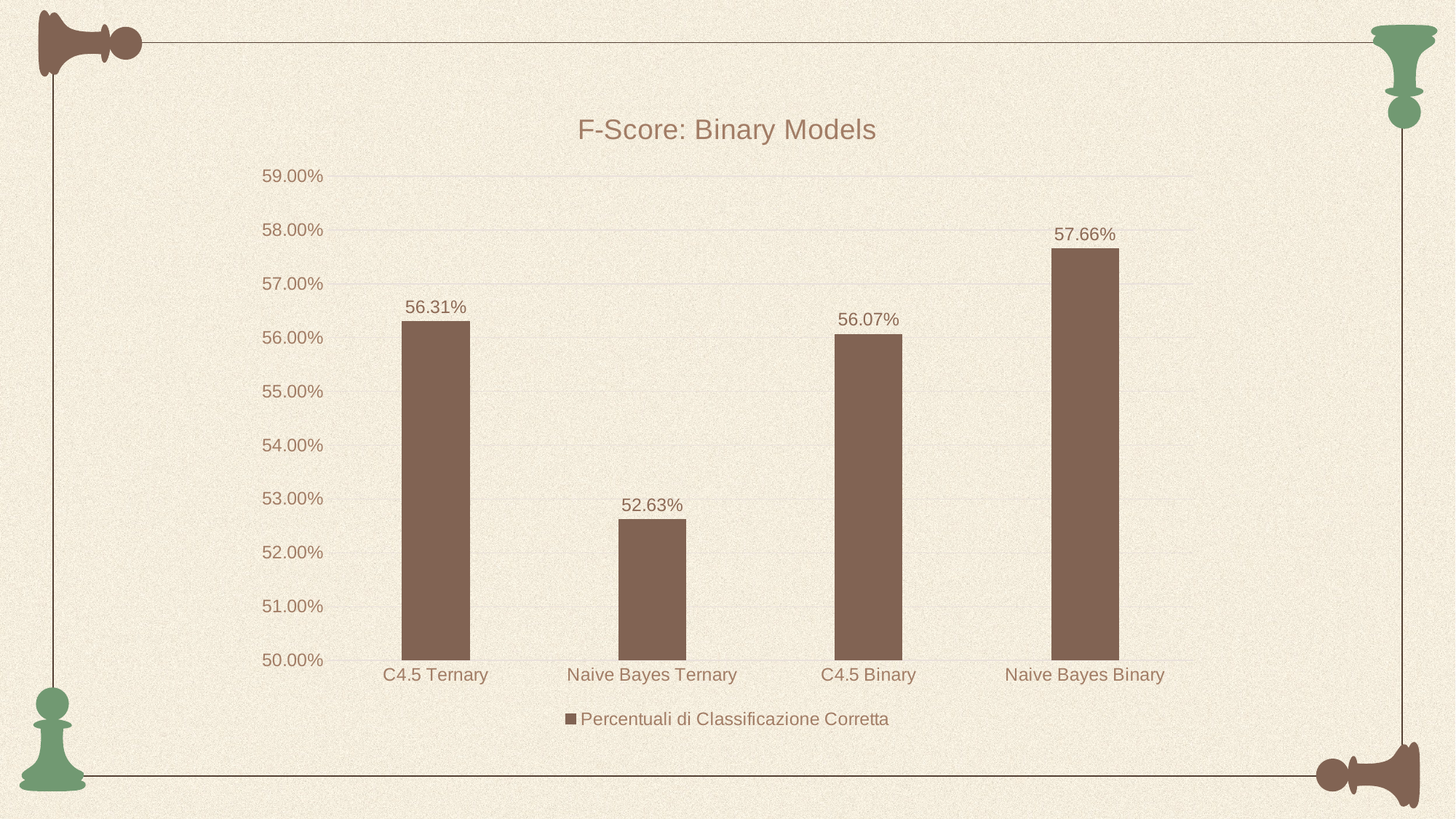

### Chart: F-Score: Binary Models

| Category | Percentuali di Classificazione Corretta |
|---|---|
| C4.5 Ternary | 0.5631 |
| Naive Bayes Ternary | 0.5263 |
| C4.5 Binary | 0.5607 |
| Naive Bayes Binary | 0.5766 |